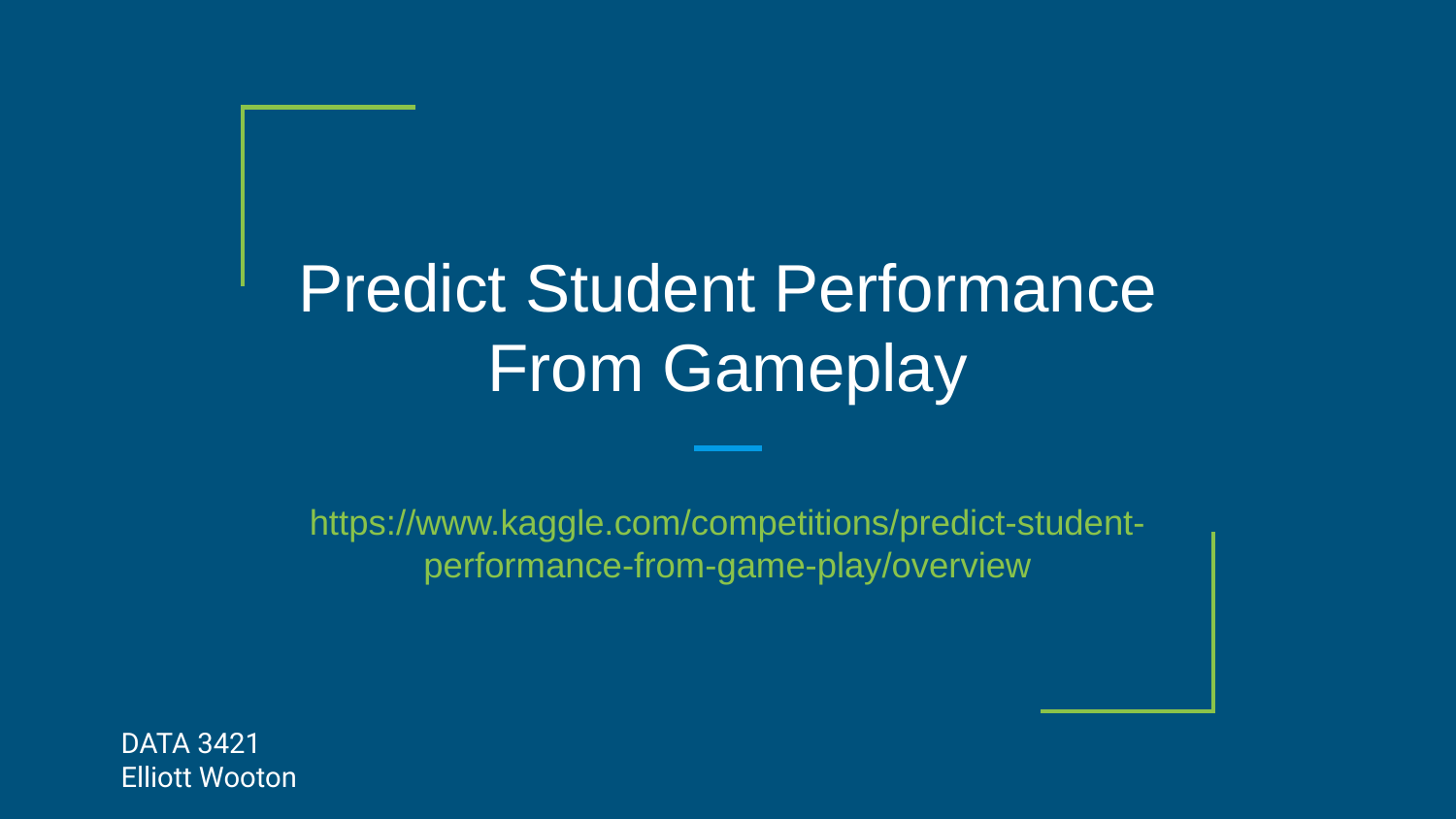

# Predict Student Performance From Gameplay
https://www.kaggle.com/competitions/predict-student-performance-from-game-play/overview
DATA 3421
Elliott Wooton